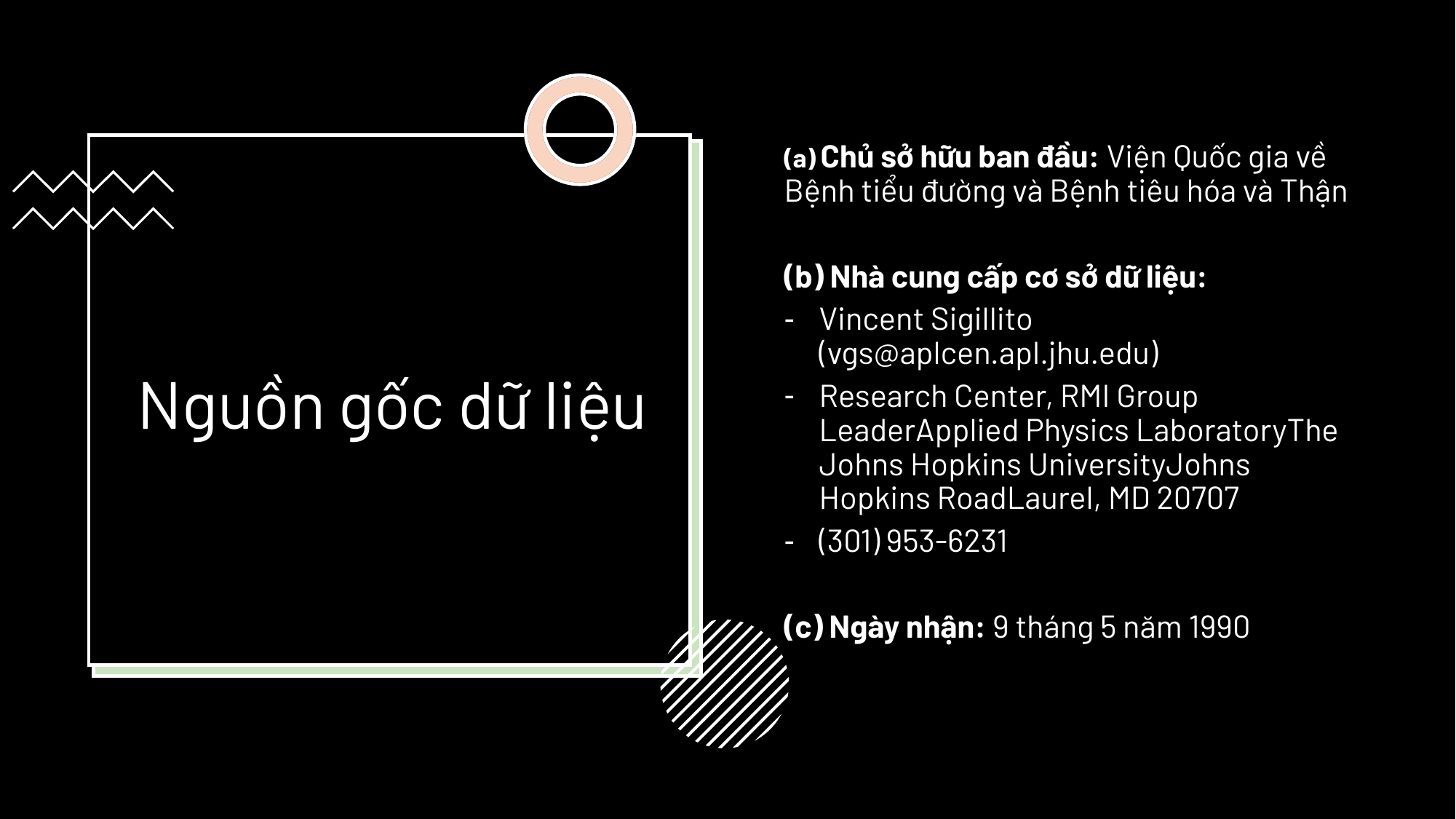

(a) Chủ sở hữu ban đầu: Viện Quốc gia về Bệnh tiểu đường và Bệnh tiêu hóa và Thận

(b) Nhà cung cấp cơ sở dữ liệu:
Vincent Sigillito (vgs@aplcen.apl.jhu.edu)
Research Center, RMI Group LeaderApplied Physics LaboratoryThe Johns Hopkins UniversityJohns Hopkins RoadLaurel, MD 20707
(301) 953-6231

(c) Ngày nhận: 9 tháng 5 năm 1990

Nguồn gốc dữ liệu